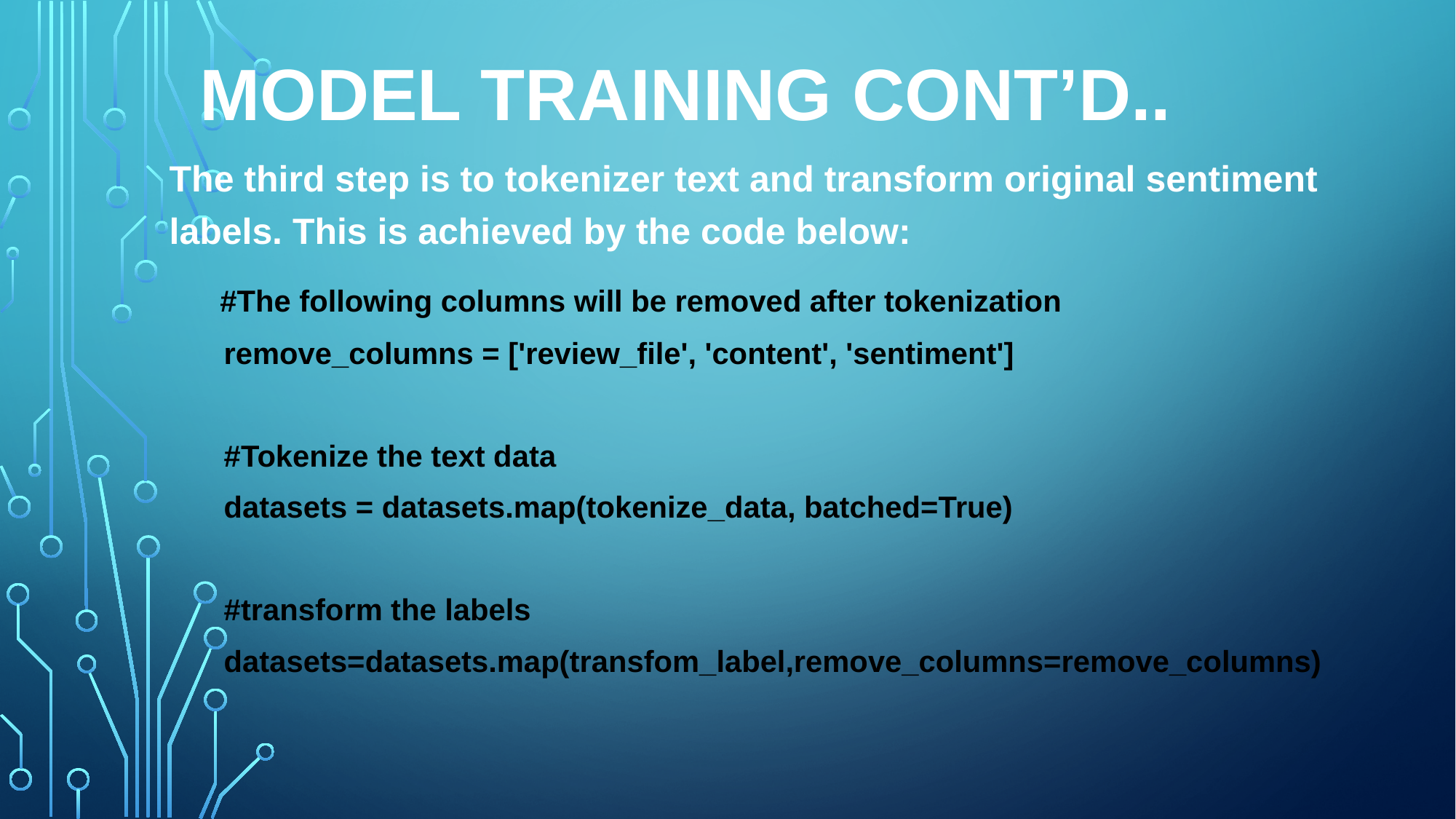

# Model training cont’d..
The third step is to tokenizer text and transform original sentiment labels. This is achieved by the code below:
     #The following columns will be removed after tokenization
remove_columns = ['review_file', 'content', 'sentiment']

#Tokenize the text data
datasets = datasets.map(tokenize_data, batched=True)

#transform the labels
datasets=datasets.map(transfom_label,remove_columns=remove_columns)